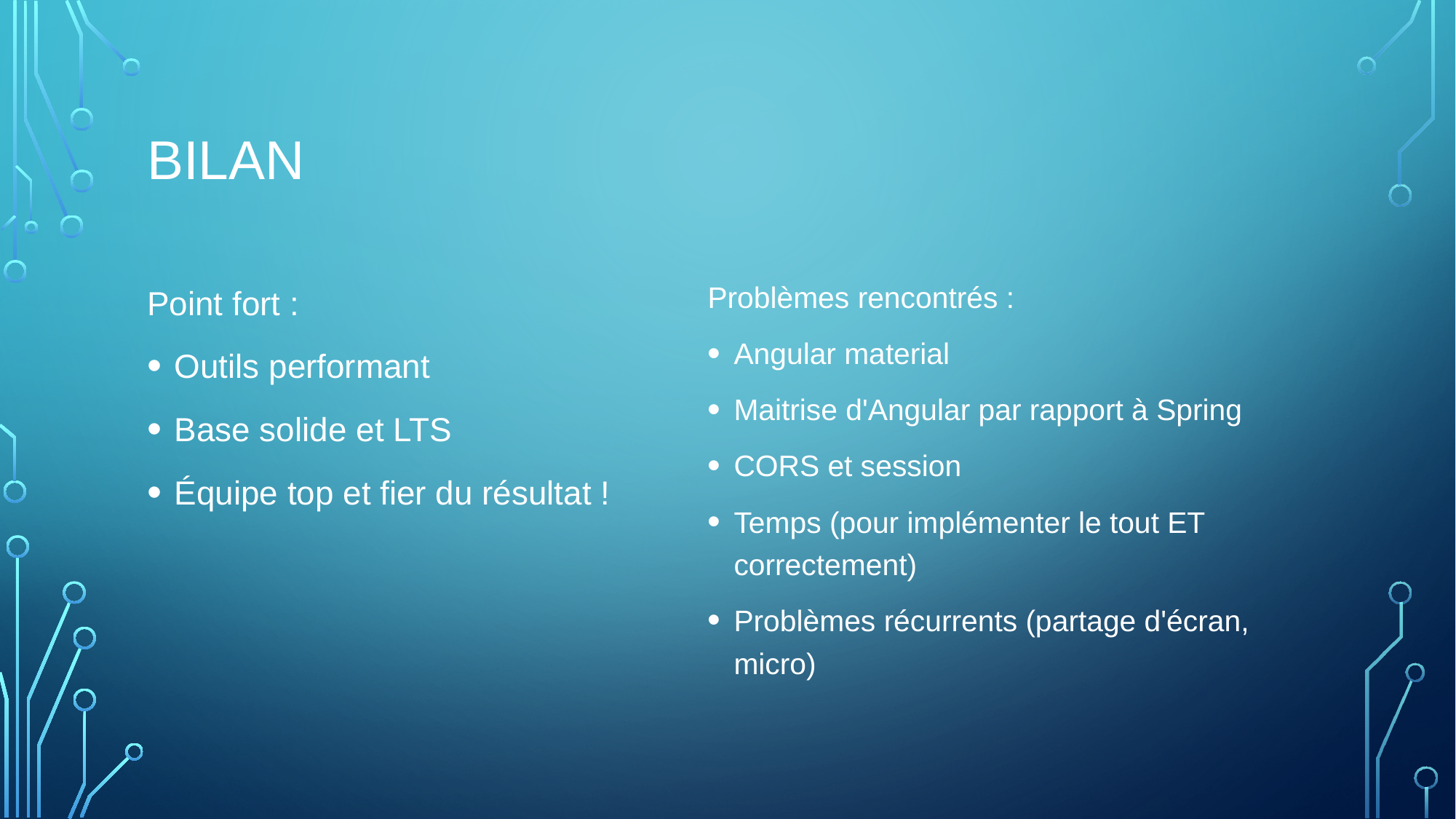

# Bilan
Problèmes rencontrés :
Angular material
Maitrise d'Angular par rapport à Spring
CORS et session
Temps (pour implémenter le tout ET correctement)
Problèmes récurrents (partage d'écran, micro)
Point fort :
Outils performant
Base solide et LTS
Équipe top et fier du résultat !